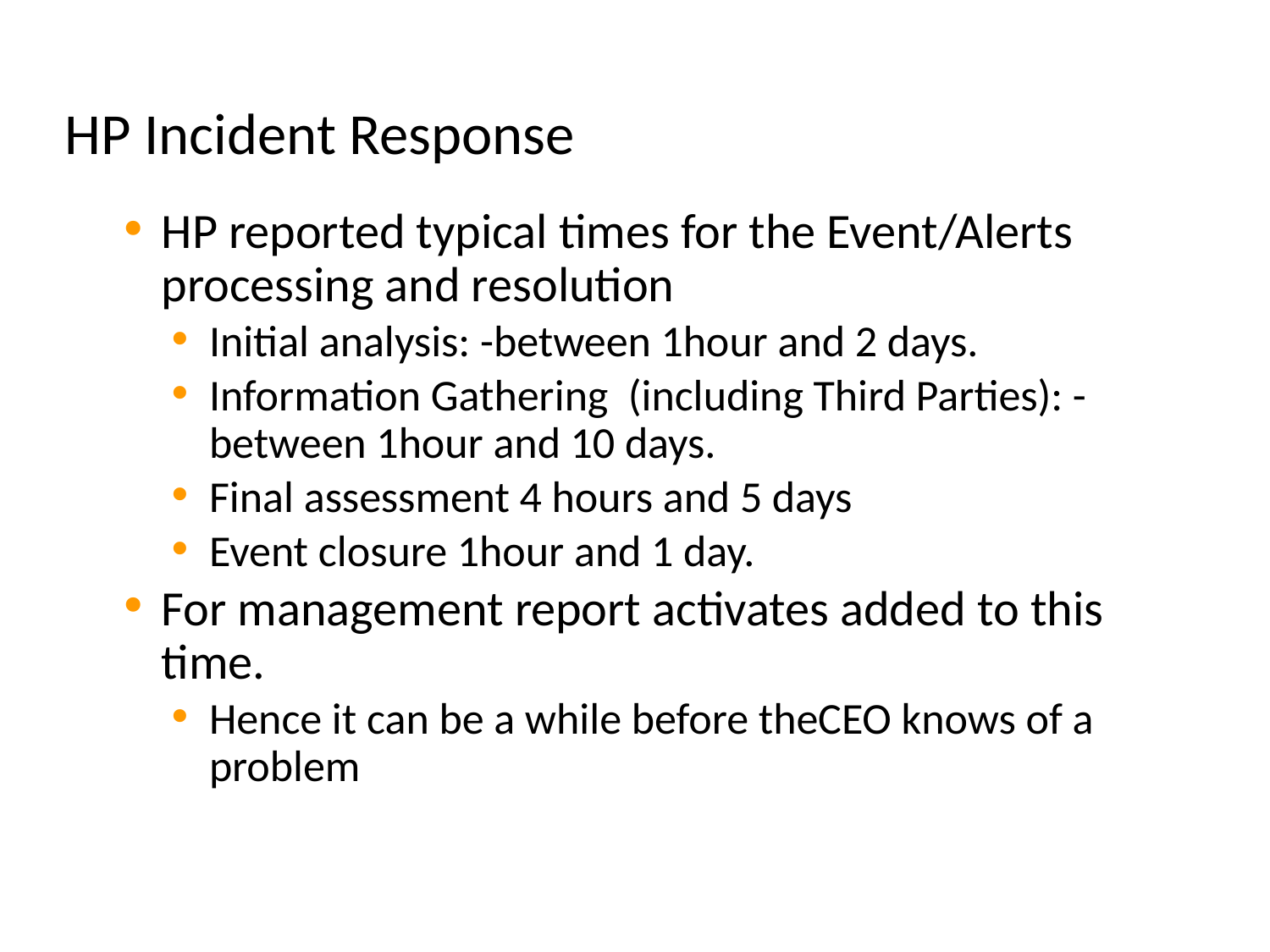

# HP Incident Response
HP reported typical times for the Event/Alerts processing and resolution
Initial analysis: -between 1hour and 2 days.
Information Gathering  (including Third Parties): -between 1hour and 10 days.
Final assessment 4 hours and 5 days
Event closure 1hour and 1 day.
For management report activates added to this time.
Hence it can be a while before theCEO knows of a problem